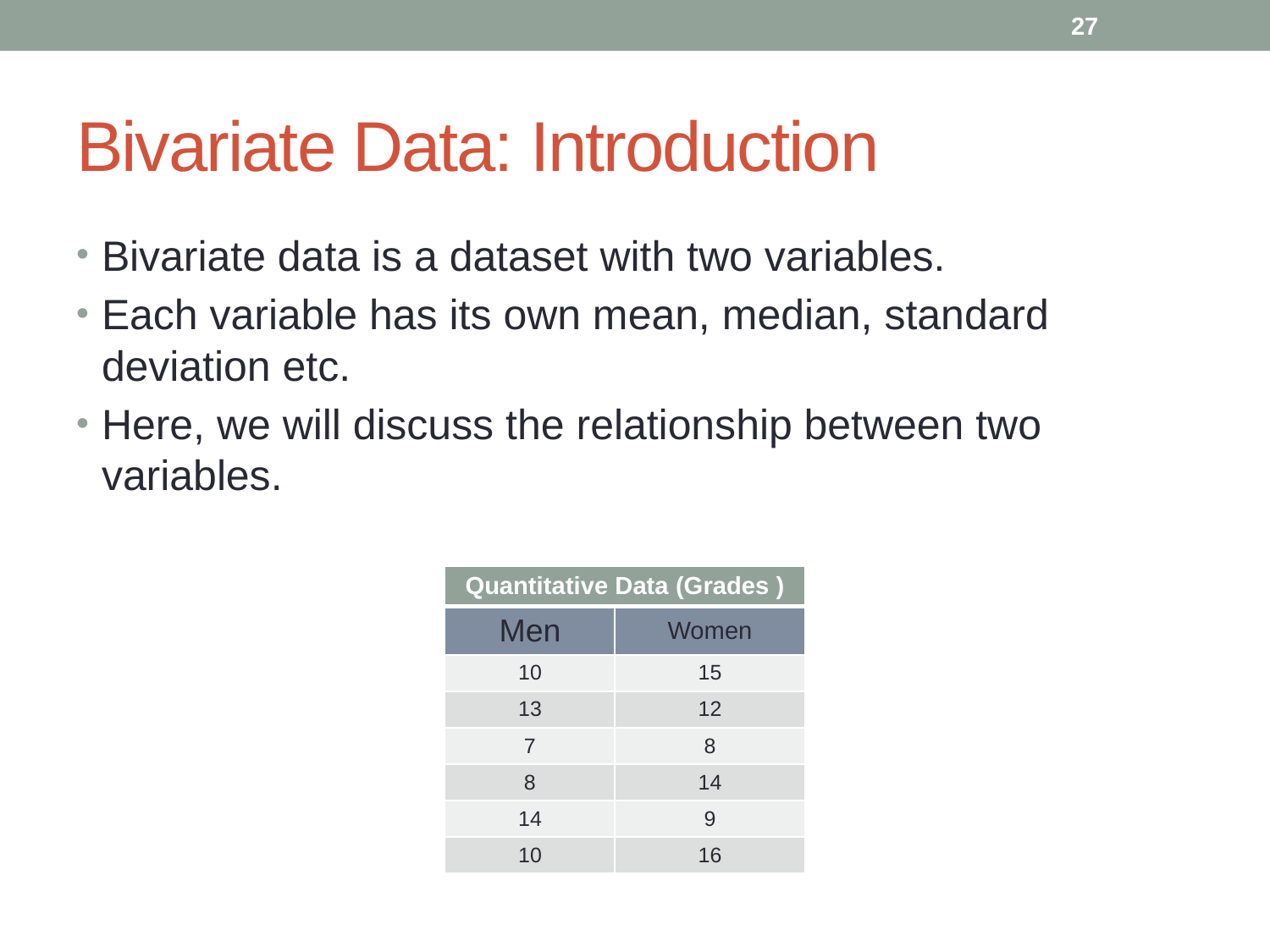

27
# Bivariate Data: Introduction
Bivariate data is a dataset with two variables.
Each variable has its own mean, median, standard deviation etc.
Here, we will discuss the relationship between two variables.
| Quantitative Data (Grades ) |  |
| --- | --- |
| Men | Women |
| 10 | 15 |
| 13 | 12 |
| 7 | 8 |
| 8 | 14 |
| 14 | 9 |
| 10 | 16 |